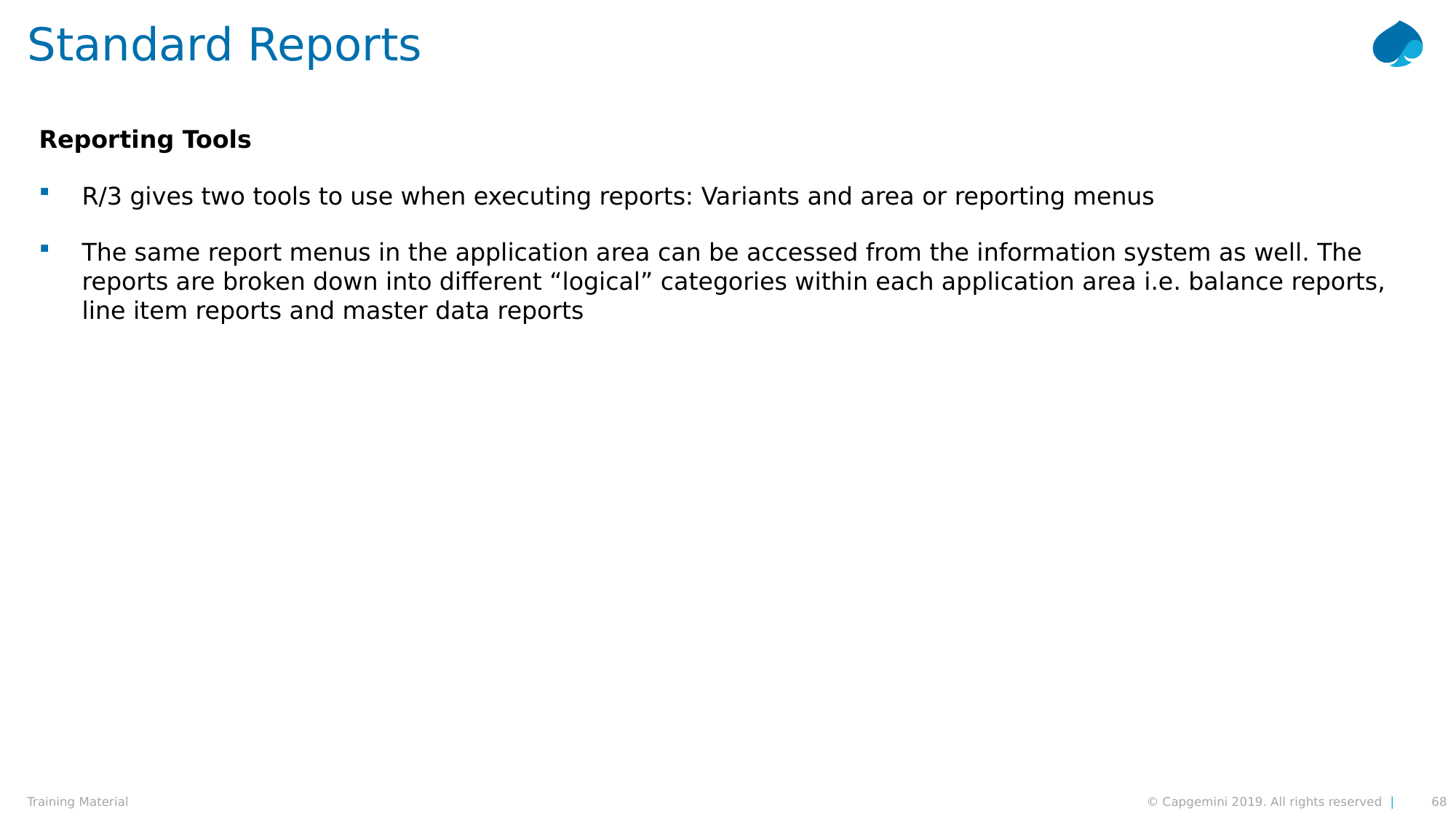

# Standard Reports
Reporting Tools
R/3 gives two tools to use when executing reports: Variants and area or reporting menus
The same report menus in the application area can be accessed from the information system as well. The reports are broken down into different “logical” categories within each application area i.e. balance reports, line item reports and master data reports